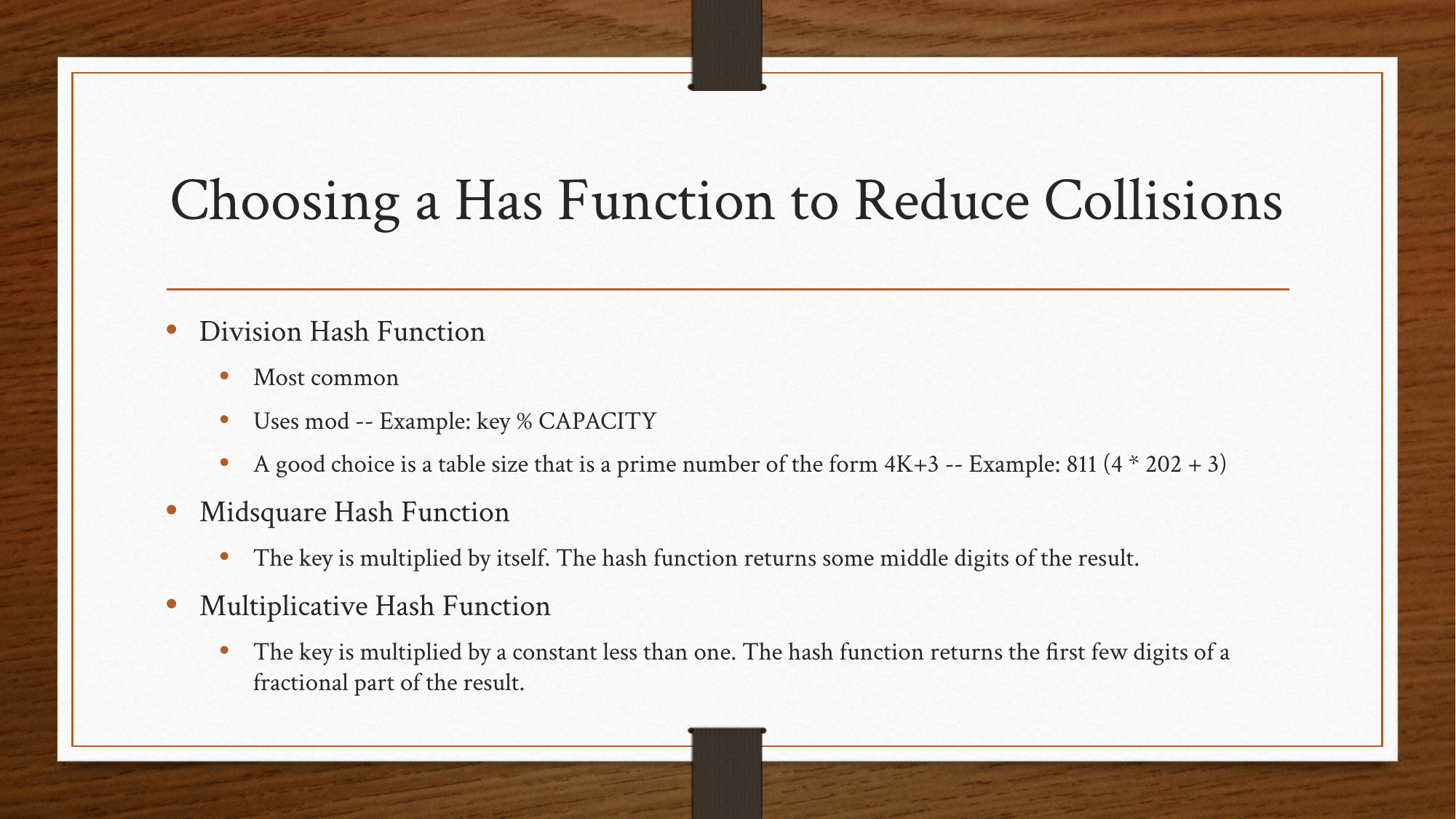

# Choosing a Has Function to Reduce Collisions
Division Hash Function
Most common
Uses mod -- Example: key % CAPACITY
A good choice is a table size that is a prime number of the form 4K+3 -- Example: 811 (4 * 202 + 3)
Midsquare Hash Function
The key is multiplied by itself. The hash function returns some middle digits of the result.
Multiplicative Hash Function
The key is multiplied by a constant less than one. The hash function returns the first few digits of a fractional part of the result.